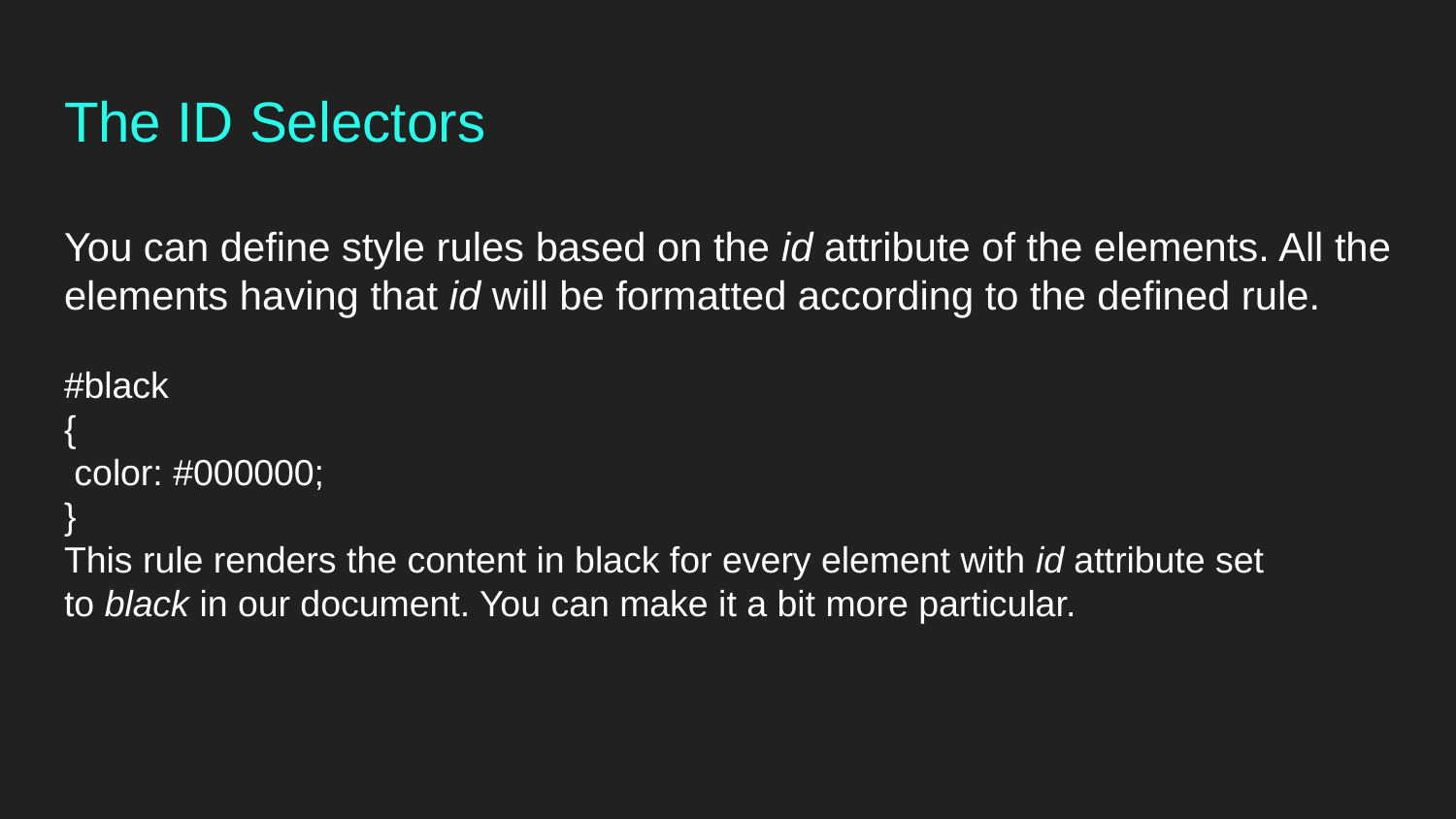

# The ID Selectors You can define style rules based on the id attribute of the elements. All the elements having that id will be formatted according to the defined rule. #black { color: #000000; } This rule renders the content in black for every element with id attribute set to black in our document. You can make it a bit more particular.